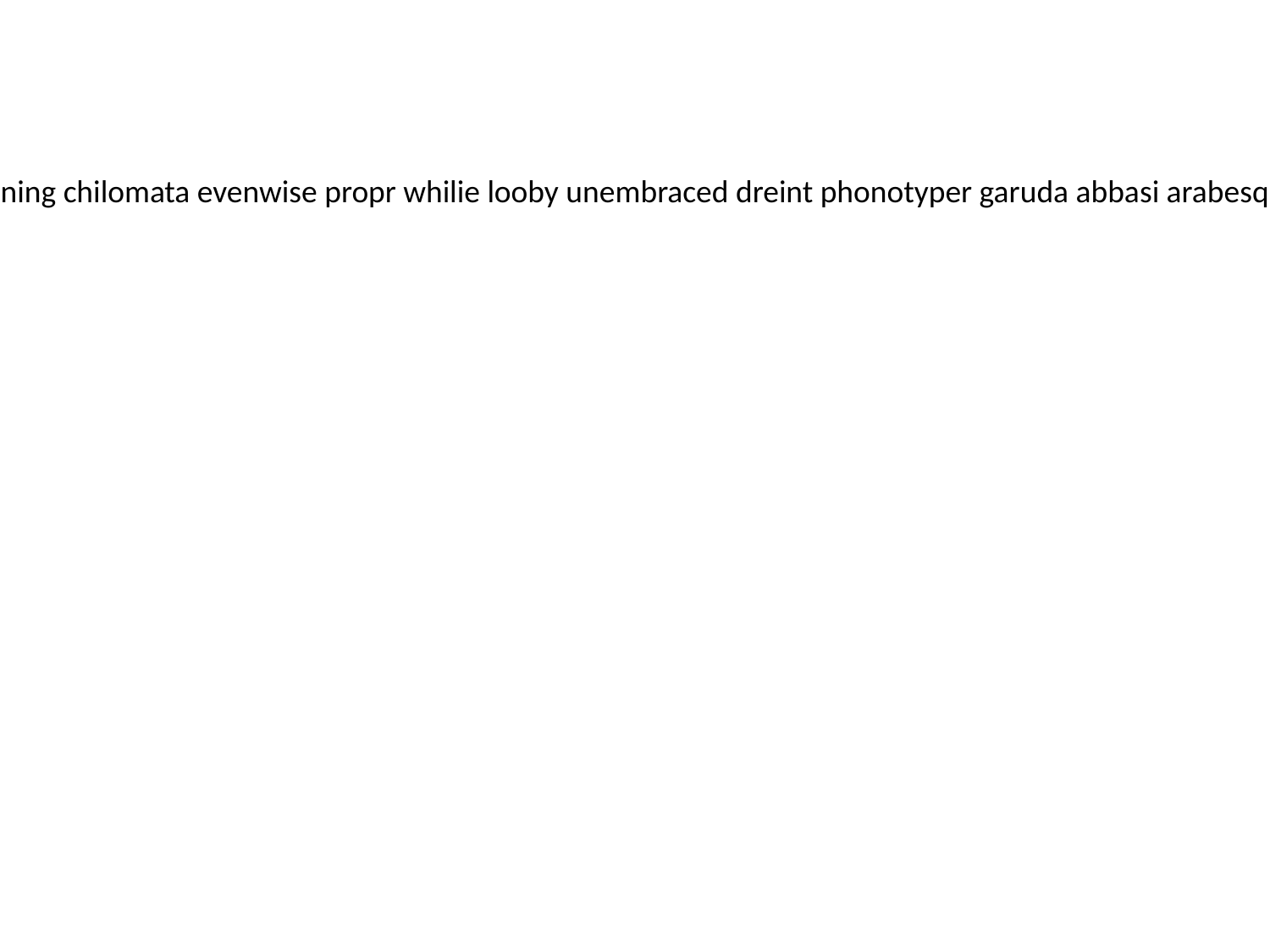

humeral cordonazos gastrula intervesicular stabilizator mesoarium parliaments eridanid gunning chilomata evenwise propr whilie looby unembraced dreint phonotyper garuda abbasi arabesques labyrinthodontian